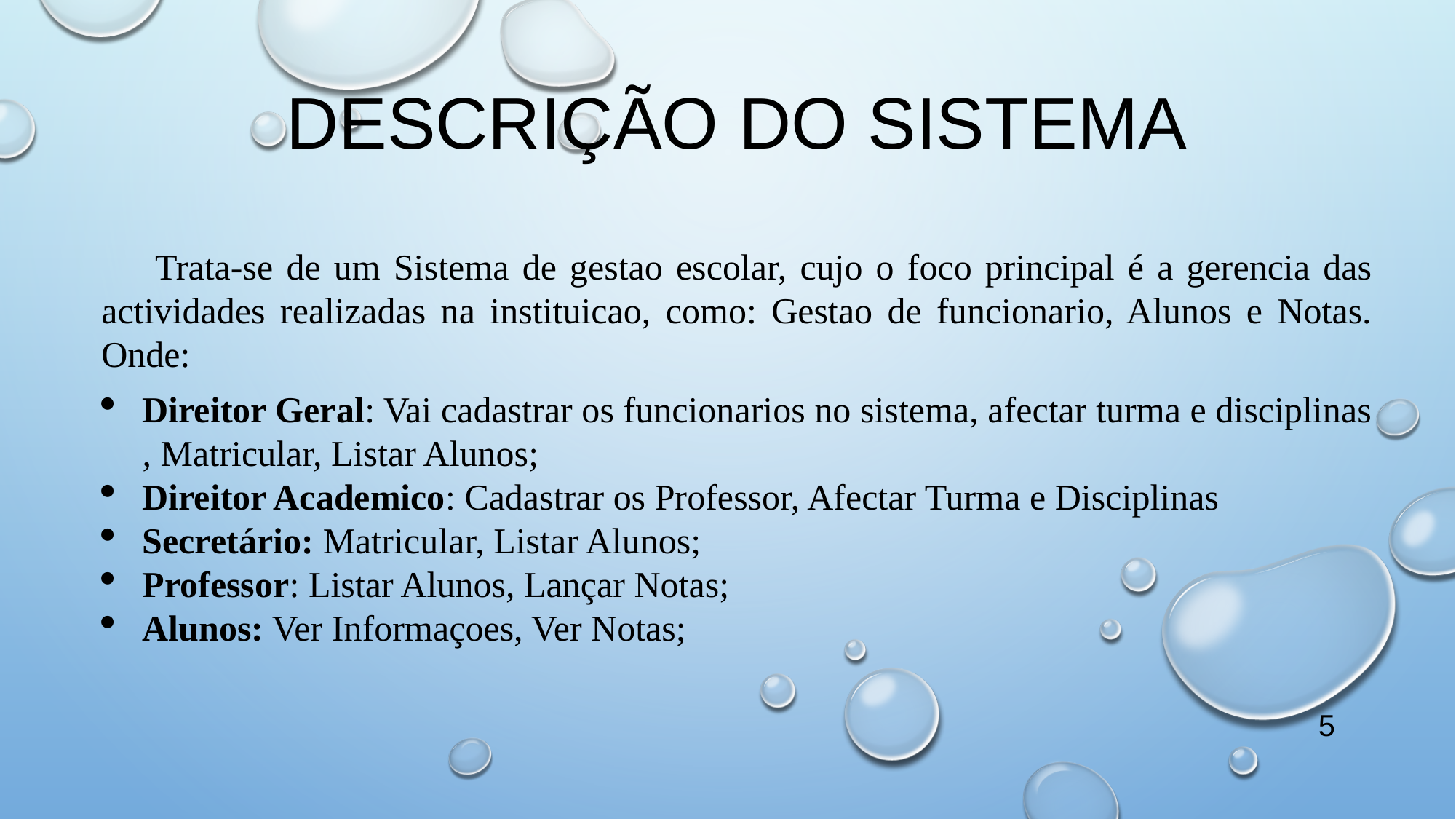

# Descrição do Sistema
Trata-se de um Sistema de gestao escolar, cujo o foco principal é a gerencia das actividades realizadas na instituicao, como: Gestao de funcionario, Alunos e Notas. Onde:
Direitor Geral: Vai cadastrar os funcionarios no sistema, afectar turma e disciplinas , Matricular, Listar Alunos;
Direitor Academico: Cadastrar os Professor, Afectar Turma e Disciplinas
Secretário: Matricular, Listar Alunos;
Professor: Listar Alunos, Lançar Notas;
Alunos: Ver Informaçoes, Ver Notas;
5